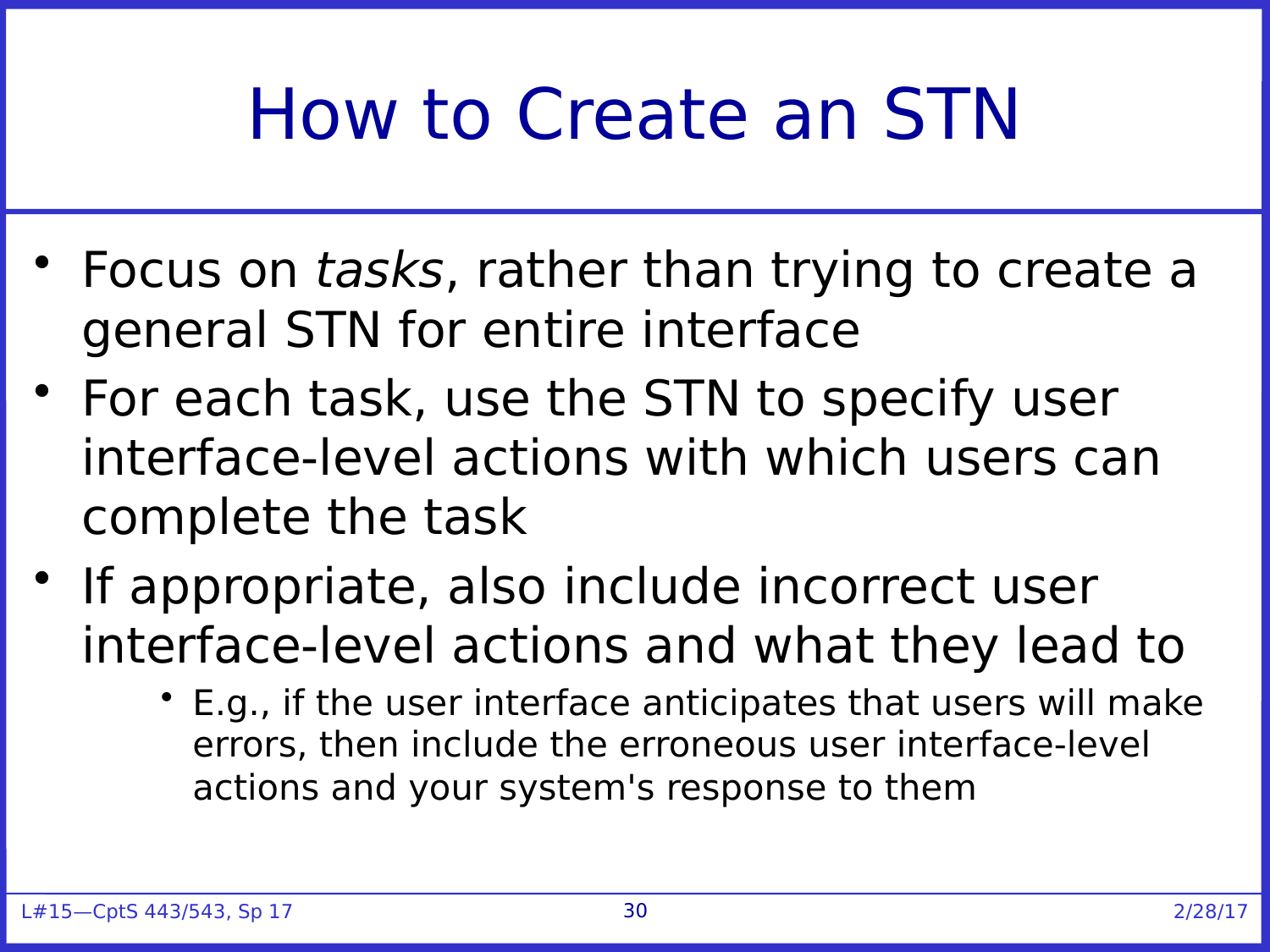

# How to Create an STN
Focus on tasks, rather than trying to create a general STN for entire interface
For each task, use the STN to specify user interface-level actions with which users can complete the task
If appropriate, also include incorrect user interface-level actions and what they lead to
E.g., if the user interface anticipates that users will make errors, then include the erroneous user interface-level actions and your system's response to them
30